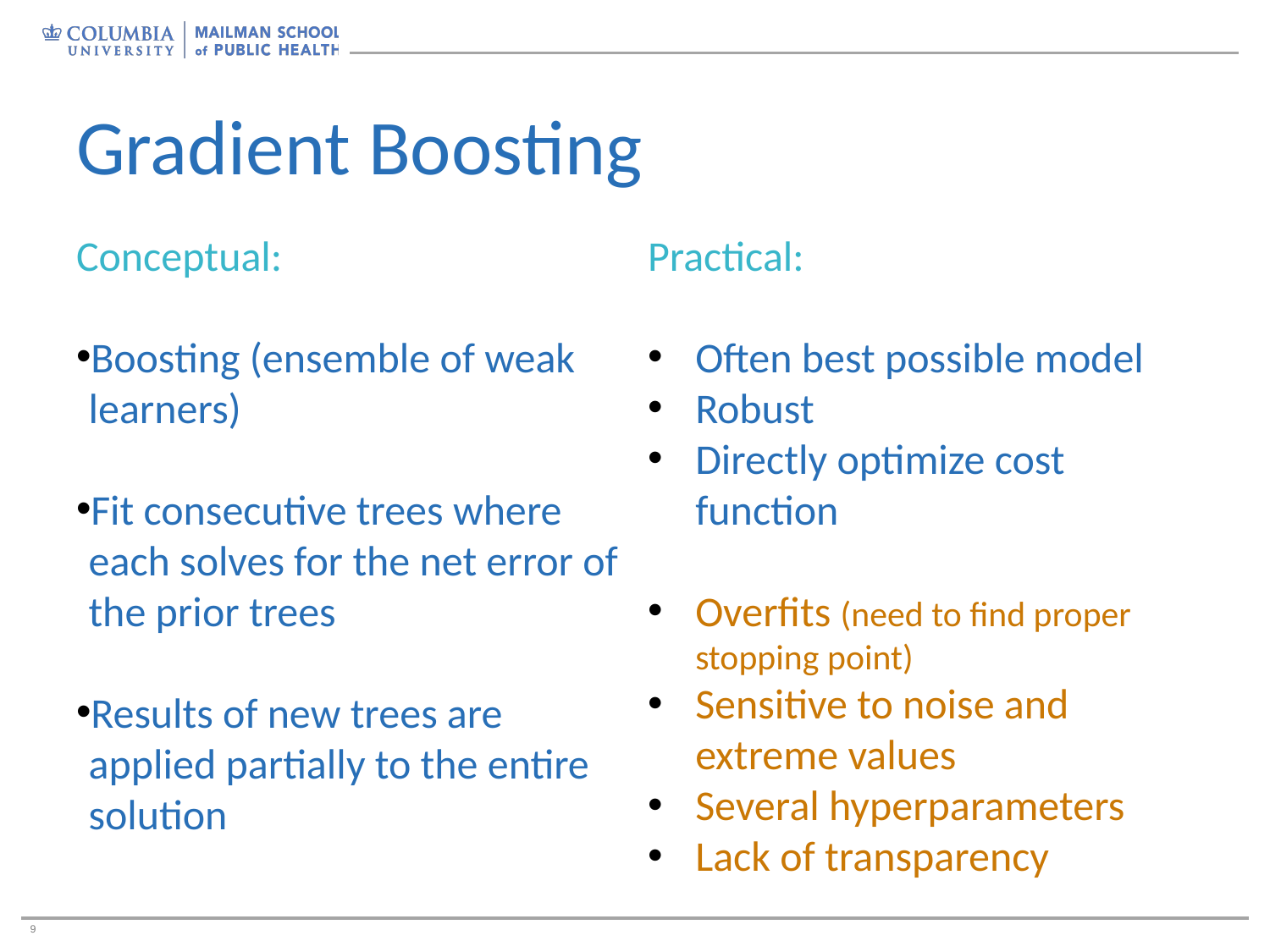

# Gradient Boosting
Practical:

Often best possible model
Robust
Directly optimize cost function

Overfits (need to find proper stopping point)
Sensitive to noise and extreme values
Several hyperparameters
Lack of transparency

Conceptual:

Boosting (ensemble of weak learners)

Fit consecutive trees where each solves for the net error of the prior trees

Results of new trees are applied partially to the entire solution